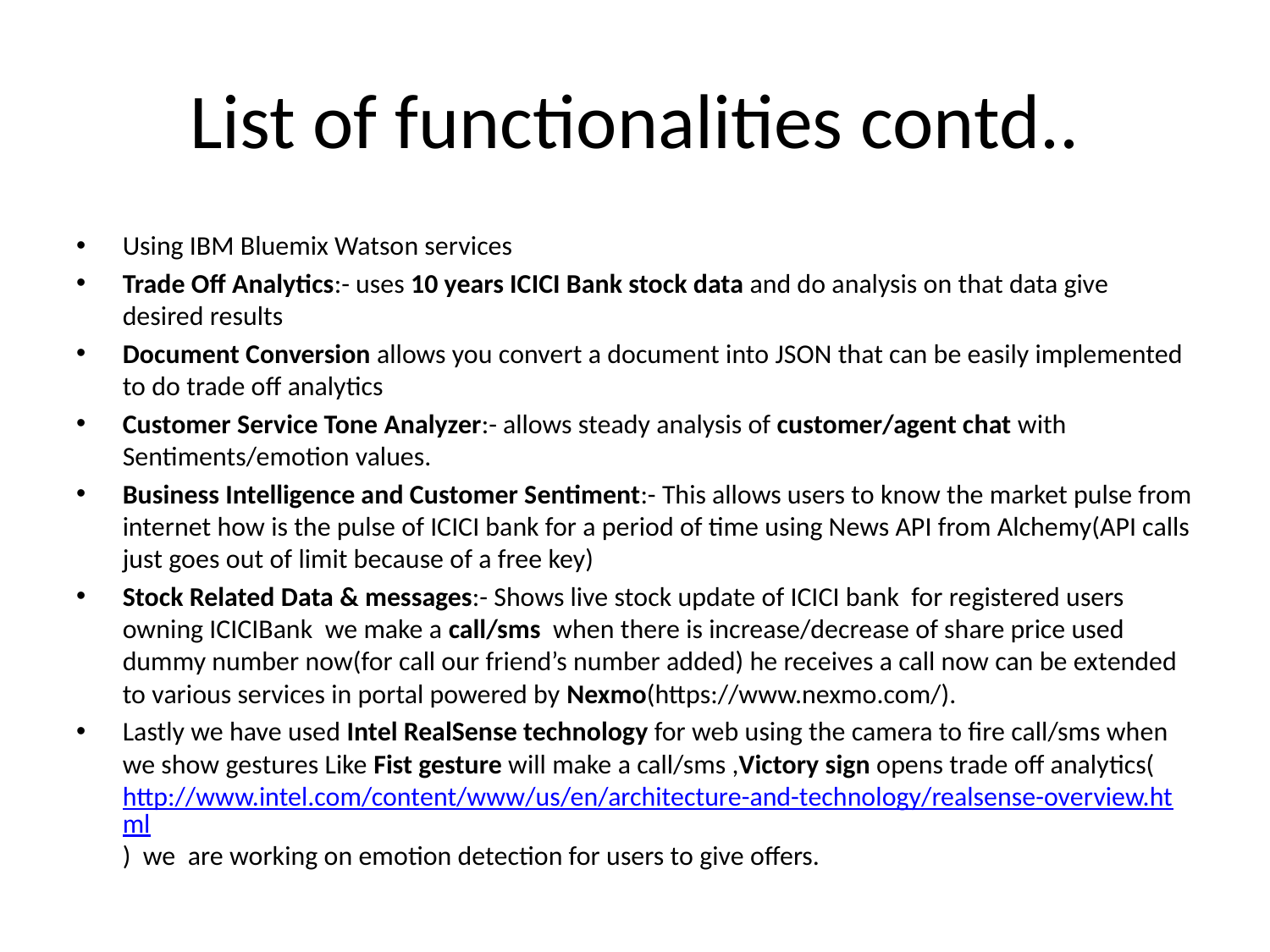

# List of functionalities contd..
Using IBM Bluemix Watson services
Trade Off Analytics:- uses 10 years ICICI Bank stock data and do analysis on that data give desired results
Document Conversion allows you convert a document into JSON that can be easily implemented to do trade off analytics
Customer Service Tone Analyzer:- allows steady analysis of customer/agent chat with Sentiments/emotion values.
Business Intelligence and Customer Sentiment:- This allows users to know the market pulse from internet how is the pulse of ICICI bank for a period of time using News API from Alchemy(API calls just goes out of limit because of a free key)
Stock Related Data & messages:- Shows live stock update of ICICI bank  for registered users owning ICICIBank  we make a call/sms  when there is increase/decrease of share price used dummy number now(for call our friend’s number added) he receives a call now can be extended to various services in portal powered by Nexmo(https://www.nexmo.com/).
Lastly we have used Intel RealSense technology for web using the camera to fire call/sms when we show gestures Like Fist gesture will make a call/sms ,Victory sign opens trade off analytics(http://www.intel.com/content/www/us/en/architecture-and-technology/realsense-overview.html)  we  are working on emotion detection for users to give offers.